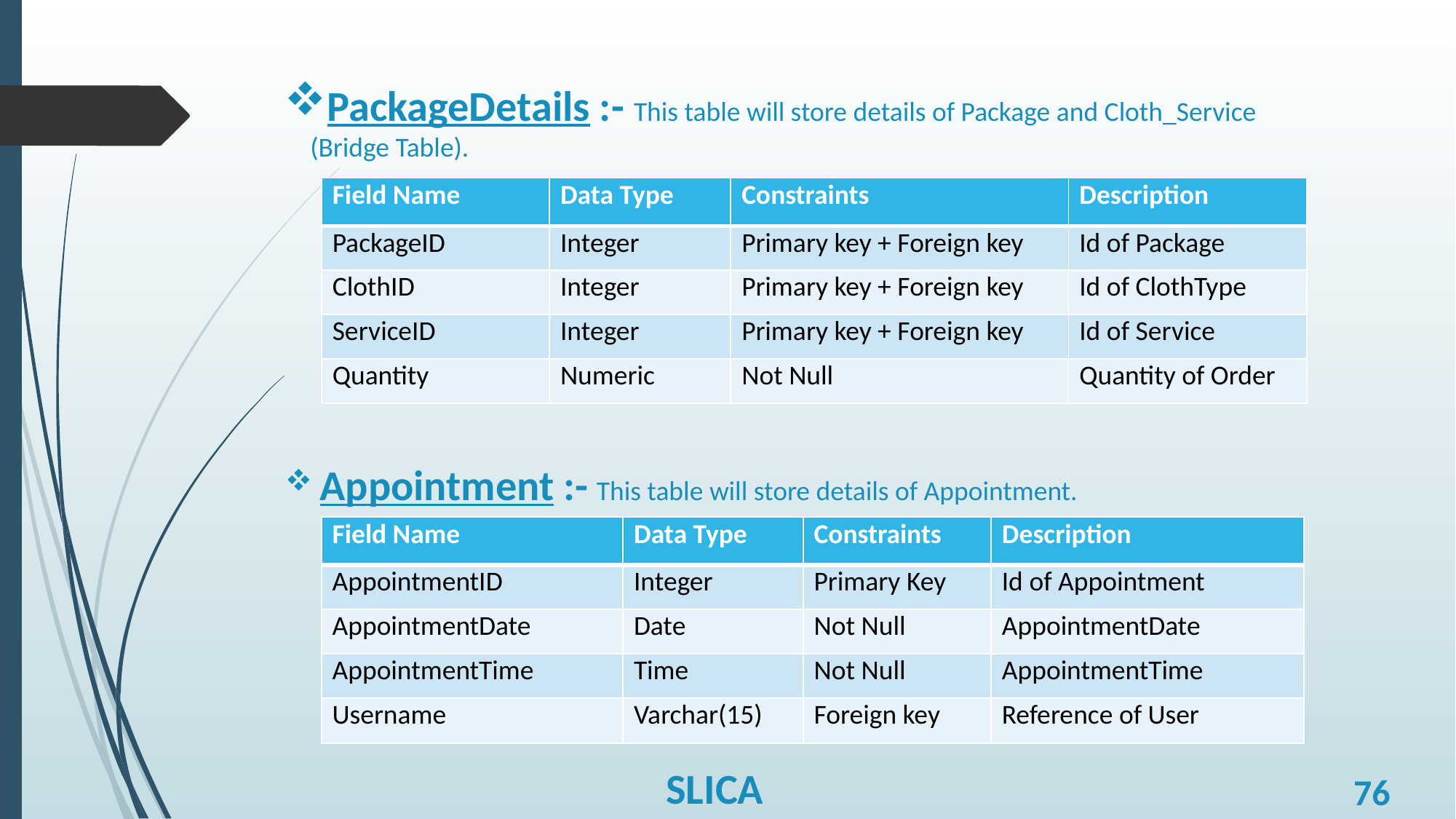

# PackageDetails :- This table will store details of Package and Cloth_Service (Bridge Table).
| Field Name | Data Type | Constraints | Description |
| --- | --- | --- | --- |
| PackageID | Integer | Primary key + Foreign key | Id of Package |
| ClothID | Integer | Primary key + Foreign key | Id of ClothType |
| ServiceID | Integer | Primary key + Foreign key | Id of Service |
| Quantity | Numeric | Not Null | Quantity of Order |
 Appointment :- This table will store details of Appointment.
| Field Name | Data Type | Constraints | Description |
| --- | --- | --- | --- |
| AppointmentID | Integer | Primary Key | Id of Appointment |
| AppointmentDate | Date | Not Null | AppointmentDate |
| AppointmentTime | Time | Not Null | AppointmentTime |
| Username | Varchar(15) | Foreign key | Reference of User |
SLICA
76